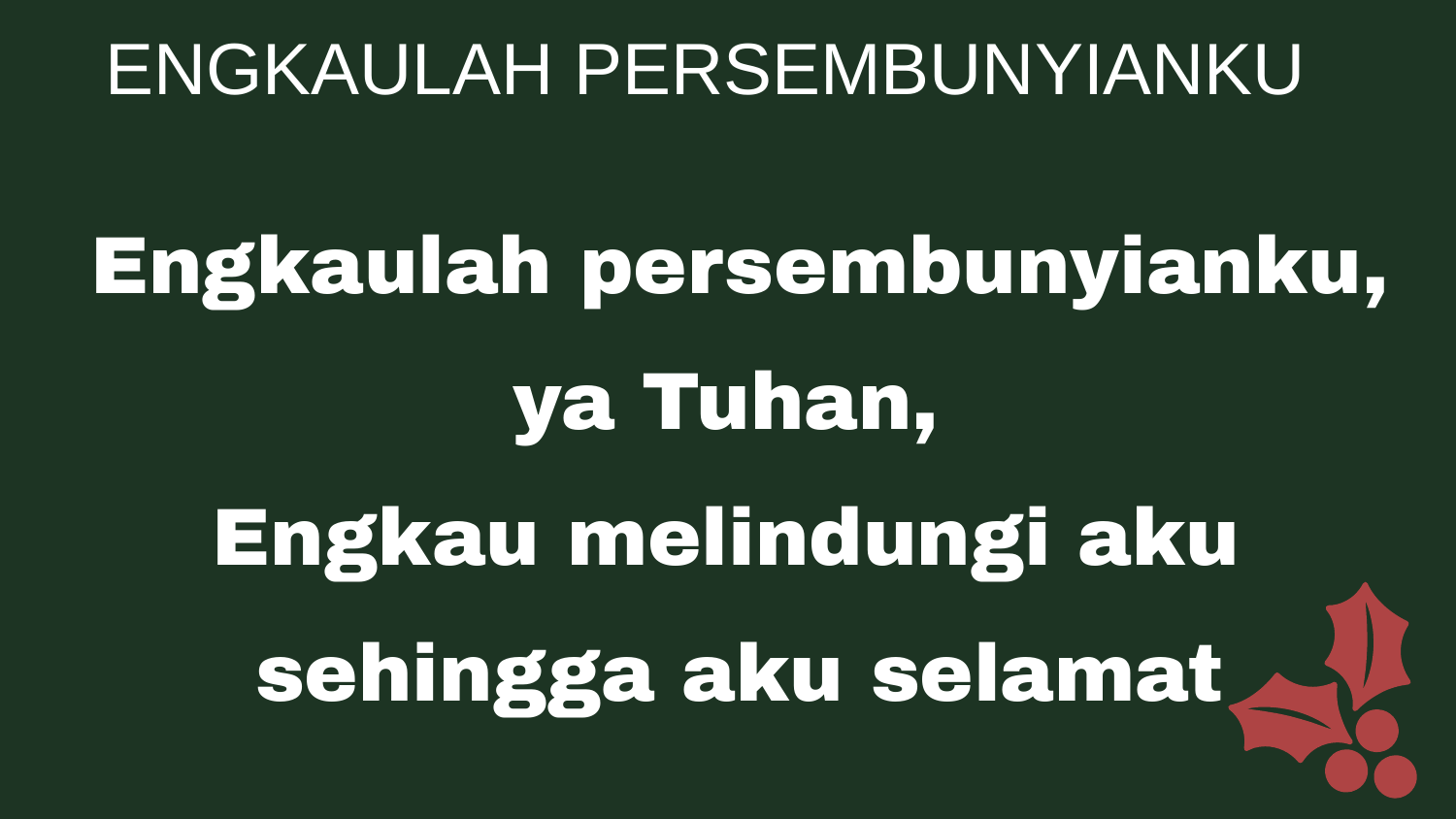

ENGKAULAH PERSEMBUNYIANKU
Engkaulah persembunyianku,
ya Tuhan,
Engkau melindungi aku
sehingga aku selamat